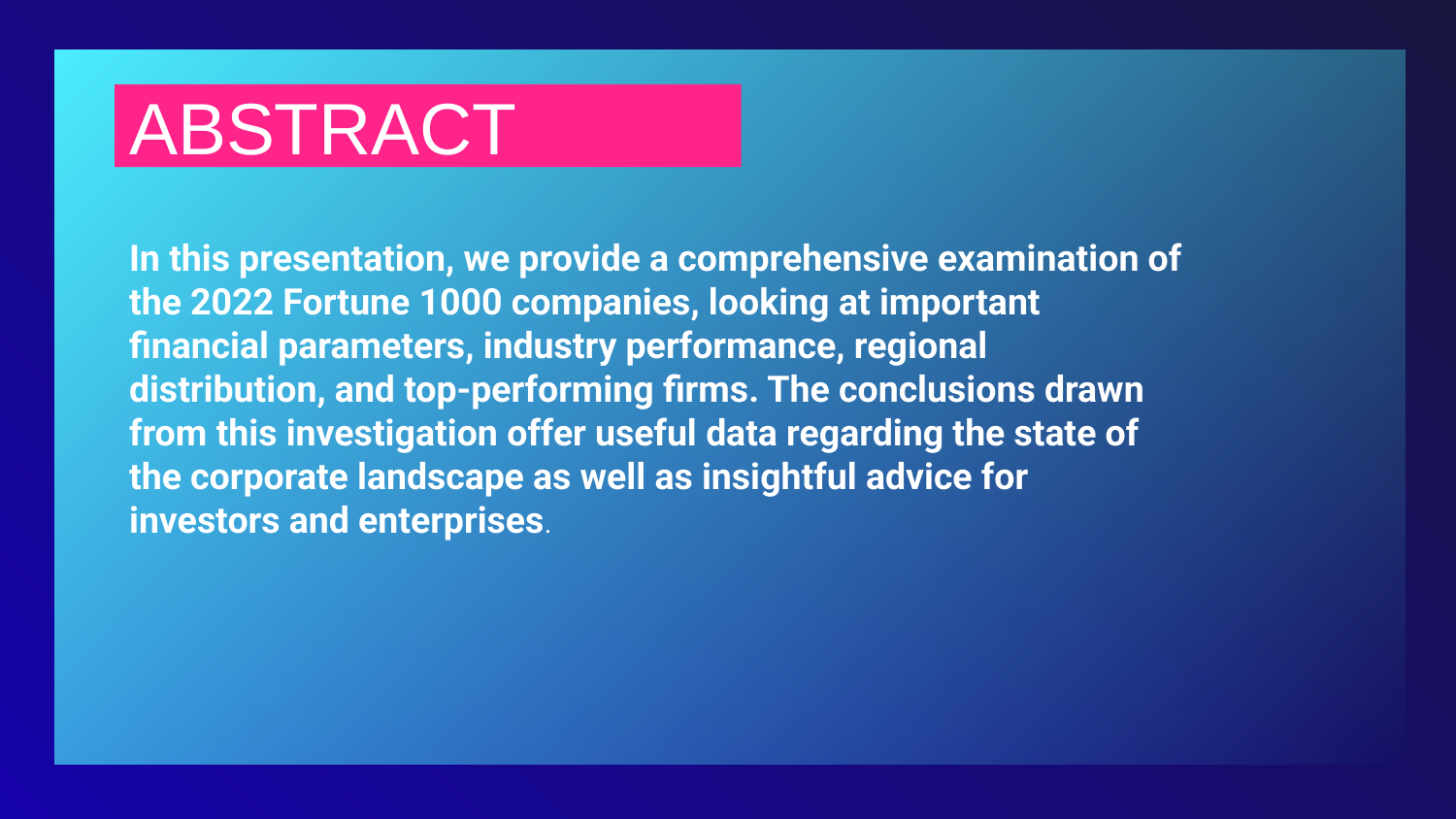

# ABSTRACT
In this presentation, we provide a comprehensive examination of the 2022 Fortune 1000 companies, looking at important financial parameters, industry performance, regional distribution, and top-performing firms. The conclusions drawn from this investigation offer useful data regarding the state of the corporate landscape as well as insightful advice for investors and enterprises.